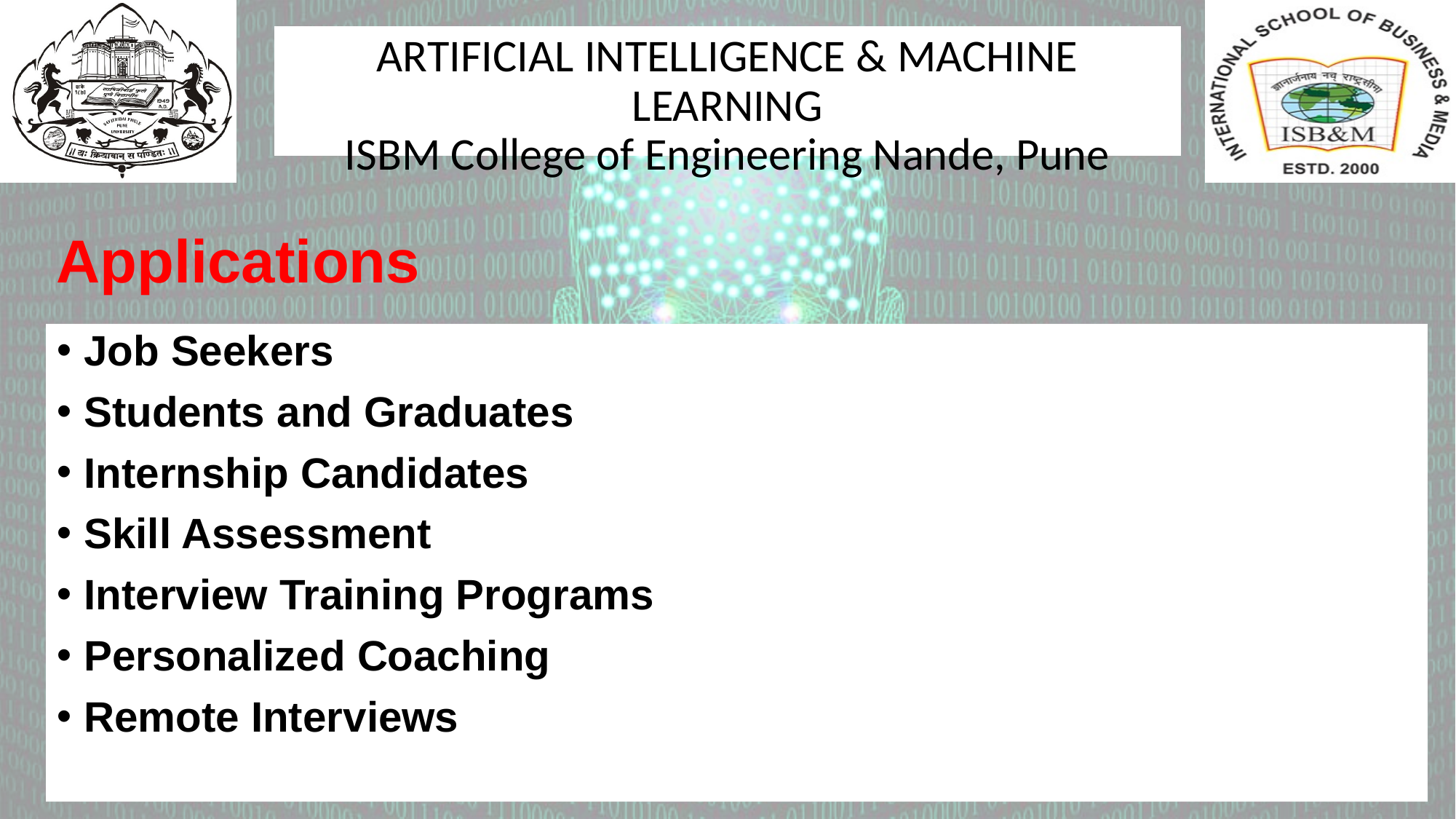

Applications
Job Seekers
Students and Graduates
Internship Candidates
Skill Assessment
Interview Training Programs
Personalized Coaching
Remote Interviews